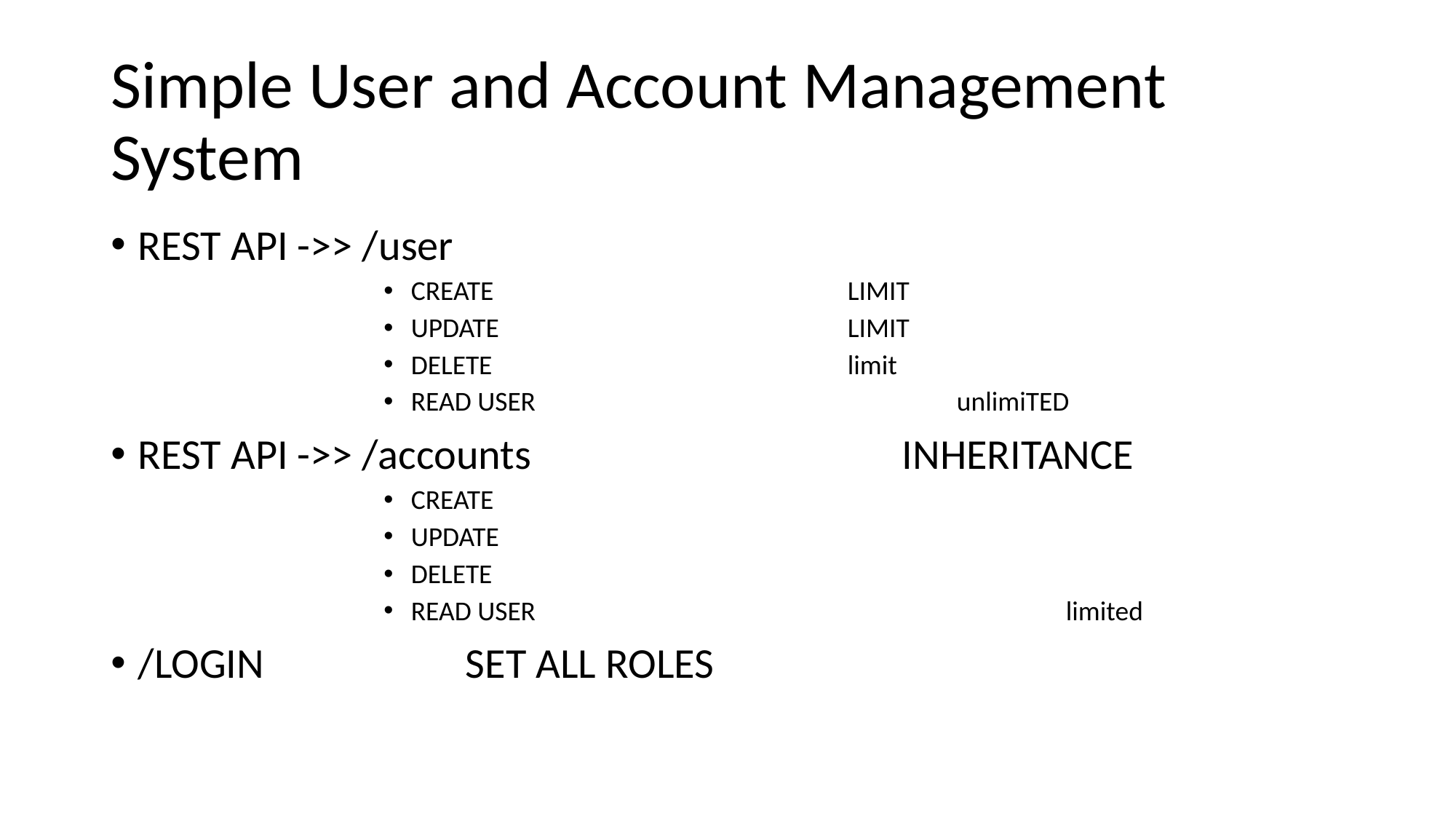

# Simple User and Account Management System
REST API ->> /user
CREATE				LIMIT
UPDATE 				LIMIT
DELETE 				limit
READ USER 				unlimiTED
REST API ->> /accounts 				INHERITANCE
CREATE
UPDATE
DELETE
READ USER 					limited
/LOGIN 		SET ALL ROLES